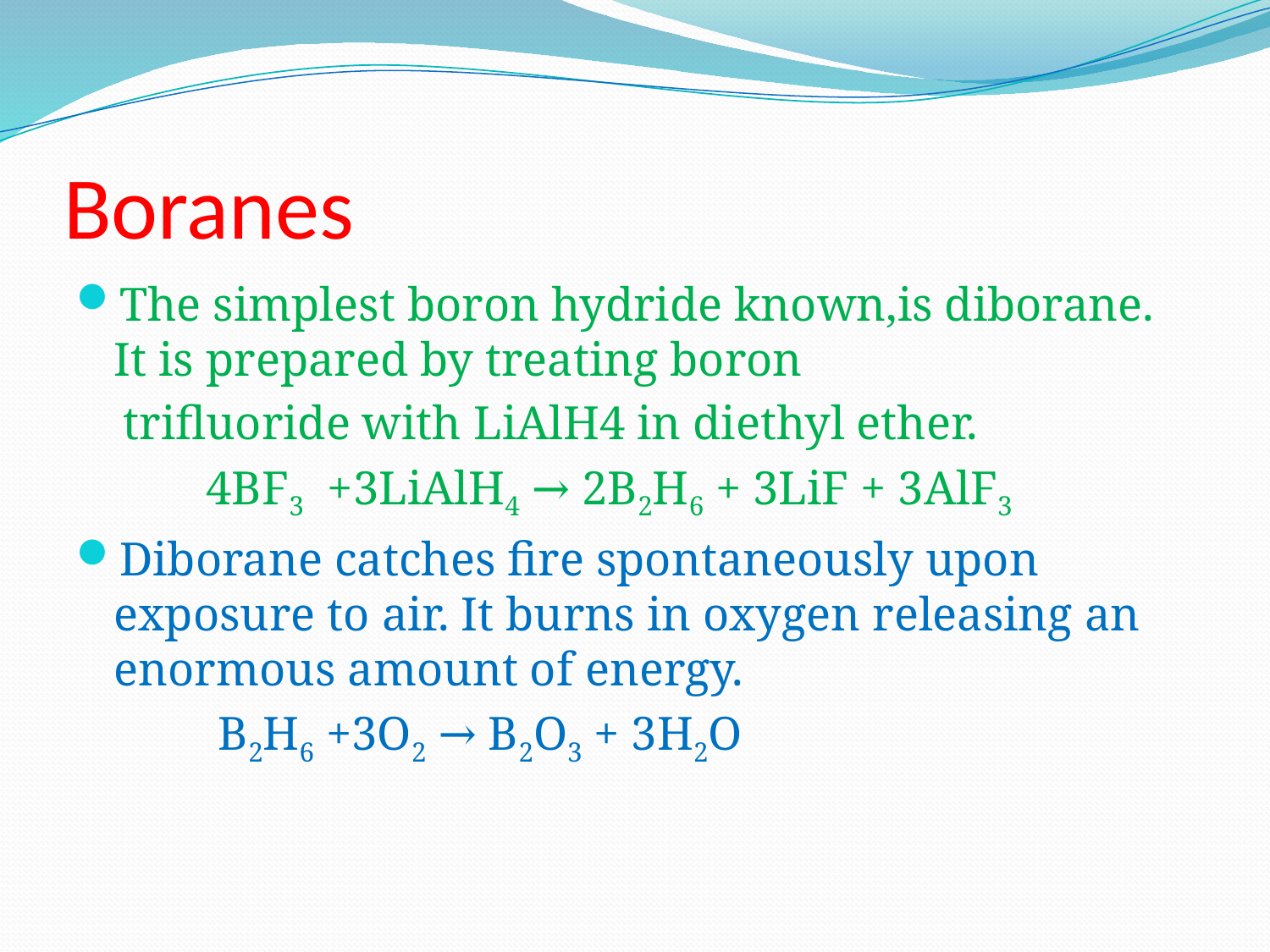

# Boranes
The simplest boron hydride known,is diborane. It is prepared by treating boron
    trifluoride with LiAlH4 in diethyl ether.
           4BF3  +3LiAlH4 → 2B2H6 + 3LiF + 3AlF3
Diborane catches fire spontaneously upon exposure to air. It burns in oxygen releasing an enormous amount of energy.
            B2H6 +3O2 → B2O3 + 3H2O